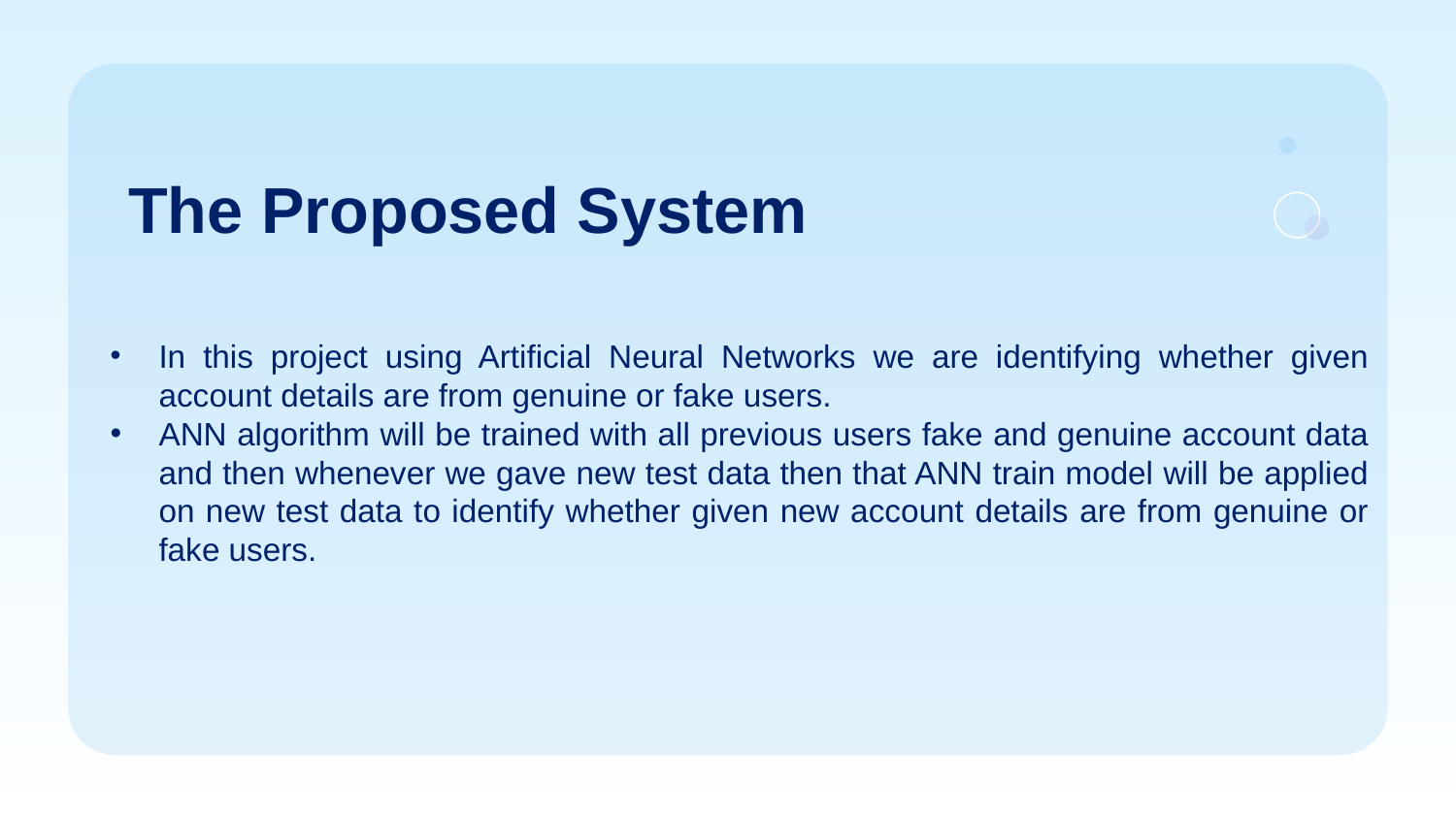

# The Proposed System

In this project using Artificial Neural Networks we are identifying whether given account details are from genuine or fake users.
ANN algorithm will be trained with all previous users fake and genuine account data and then whenever we gave new test data then that ANN train model will be applied on new test data to identify whether given new account details are from genuine or fake users.